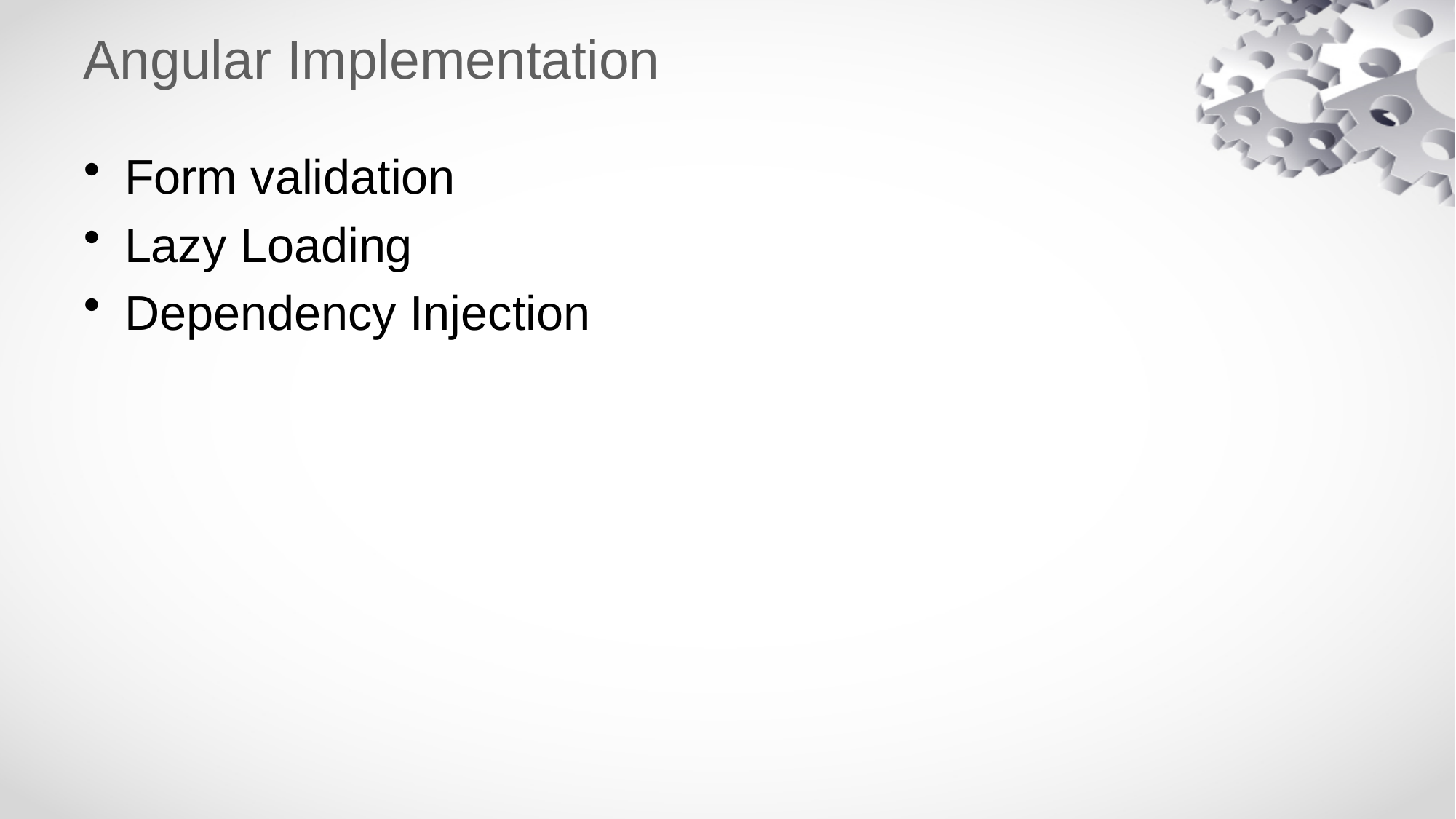

# Angular Implementation
Form validation
Lazy Loading
Dependency Injection